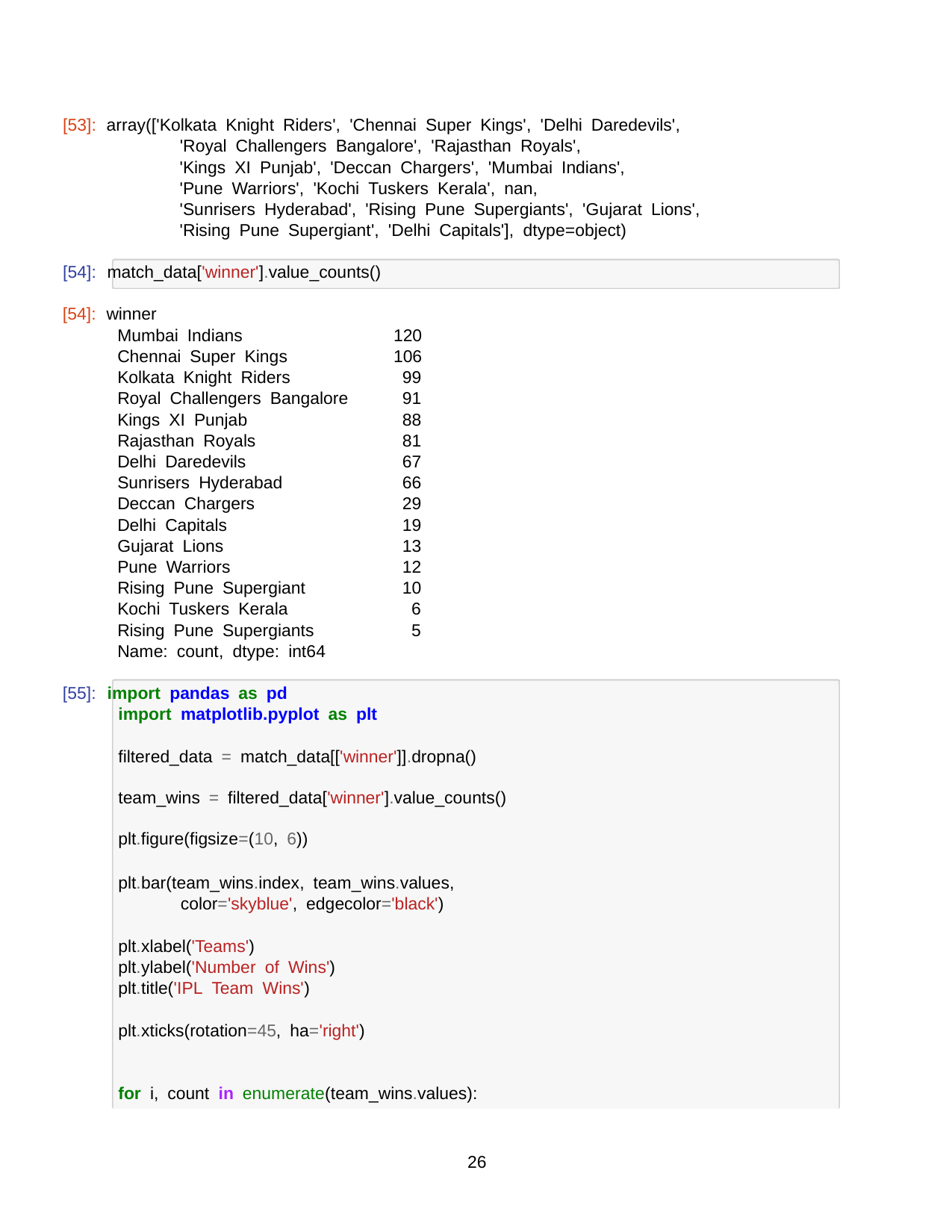

[53]: array(['Kolkata Knight Riders', 'Chennai Super Kings', 'Delhi Daredevils',
'Royal Challengers Bangalore', 'Rajasthan Royals',

'Kings XI Punjab', 'Deccan Chargers', 'Mumbai Indians',
'Pune Warriors', 'Kochi Tuskers Kerala', nan,
'Sunrisers Hyderabad', 'Rising Pune Supergiants', 'Gujarat Lions',
'Rising Pune Supergiant', 'Delhi Capitals'], dtype=object)

[54]: match_data['winner'].value_counts()
[54]: winner

Mumbai Indians
120
106
99
91
88
81
67
66
29
19
13
12
10
6
Chennai Super Kings
Kolkata Knight Riders
Royal Challengers Bangalore
Kings XI Punjab
Rajasthan Royals
Delhi Daredevils
Sunrisers Hyderabad
Deccan Chargers
Delhi Capitals
Gujarat Lions
Pune Warriors
Rising Pune Supergiant
Kochi Tuskers Kerala
Rising Pune Supergiants
Name: count, dtype: int64
5

[55]: import pandas as pd
import matplotlib.pyplot as plt
filtered_data = match_data[['winner']].dropna()
team_wins = filtered_data['winner'].value_counts()
plt.figure(figsize=(10, 6))
plt.bar(team_wins.index, team_wins.values,
color='skyblue', edgecolor='black')
plt.xlabel('Teams')
plt.ylabel('Number of Wins')
plt.title('IPL Team Wins')
plt.xticks(rotation=45, ha='right')
for i, count in enumerate(team_wins.values):
26